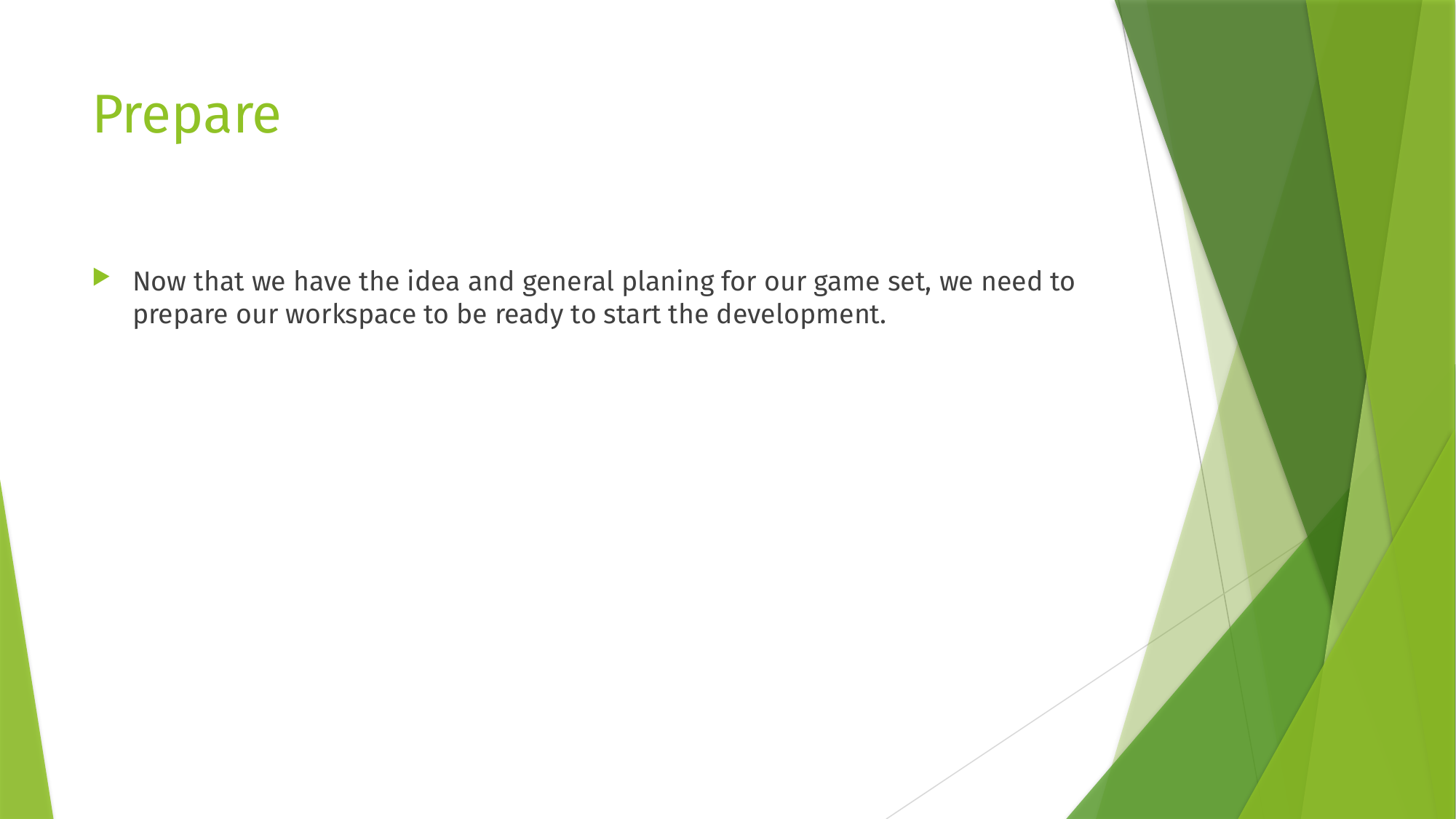

# Prepare
Now that we have the idea and general planing for our game set, we need to prepare our workspace to be ready to start the development.